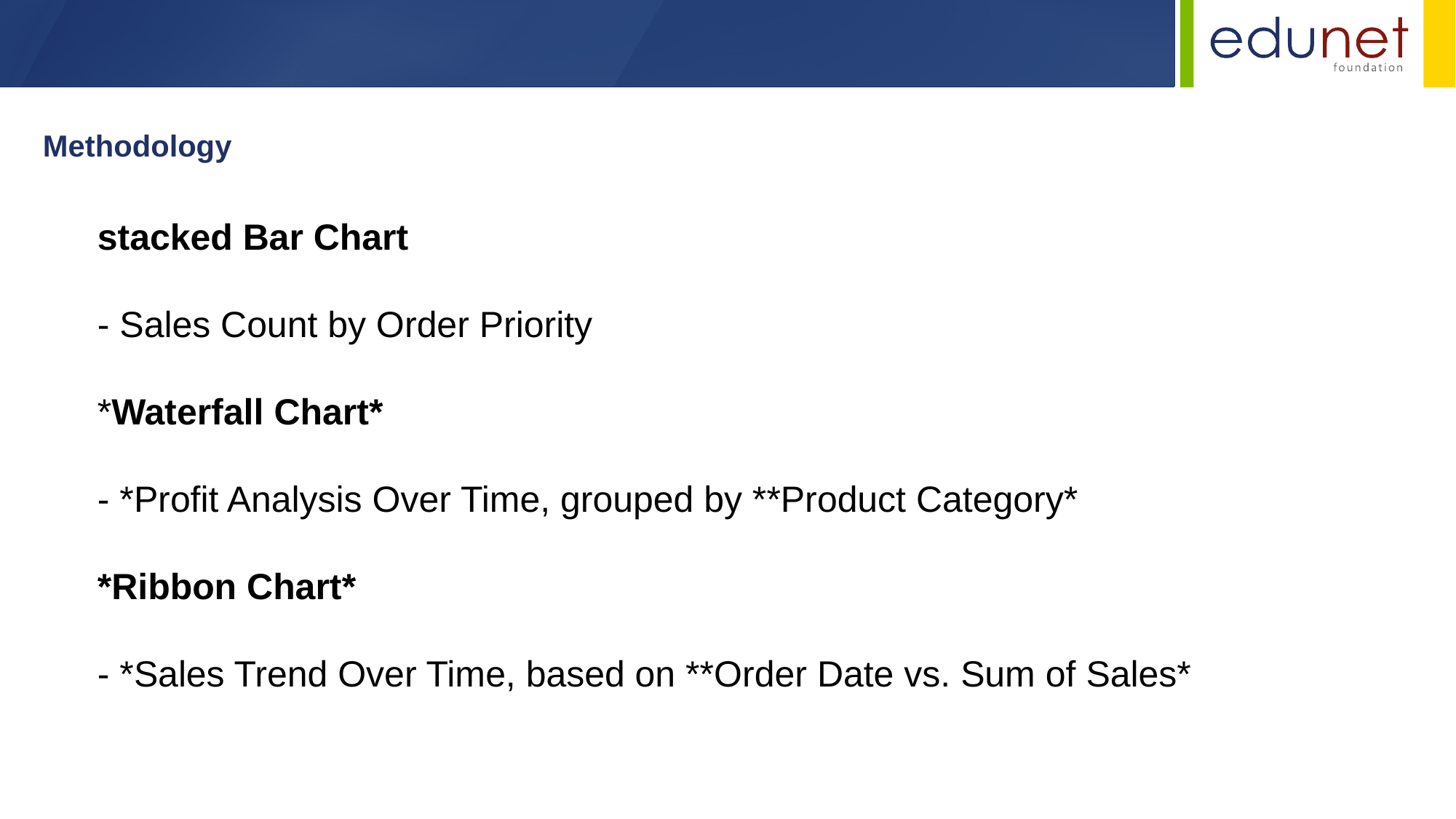

Methodology
stacked Bar Chart

- Sales Count by Order Priority

*Waterfall Chart*

- *Profit Analysis Over Time, grouped by **Product Category*

*Ribbon Chart*

- *Sales Trend Over Time, based on **Order Date vs. Sum of Sales*